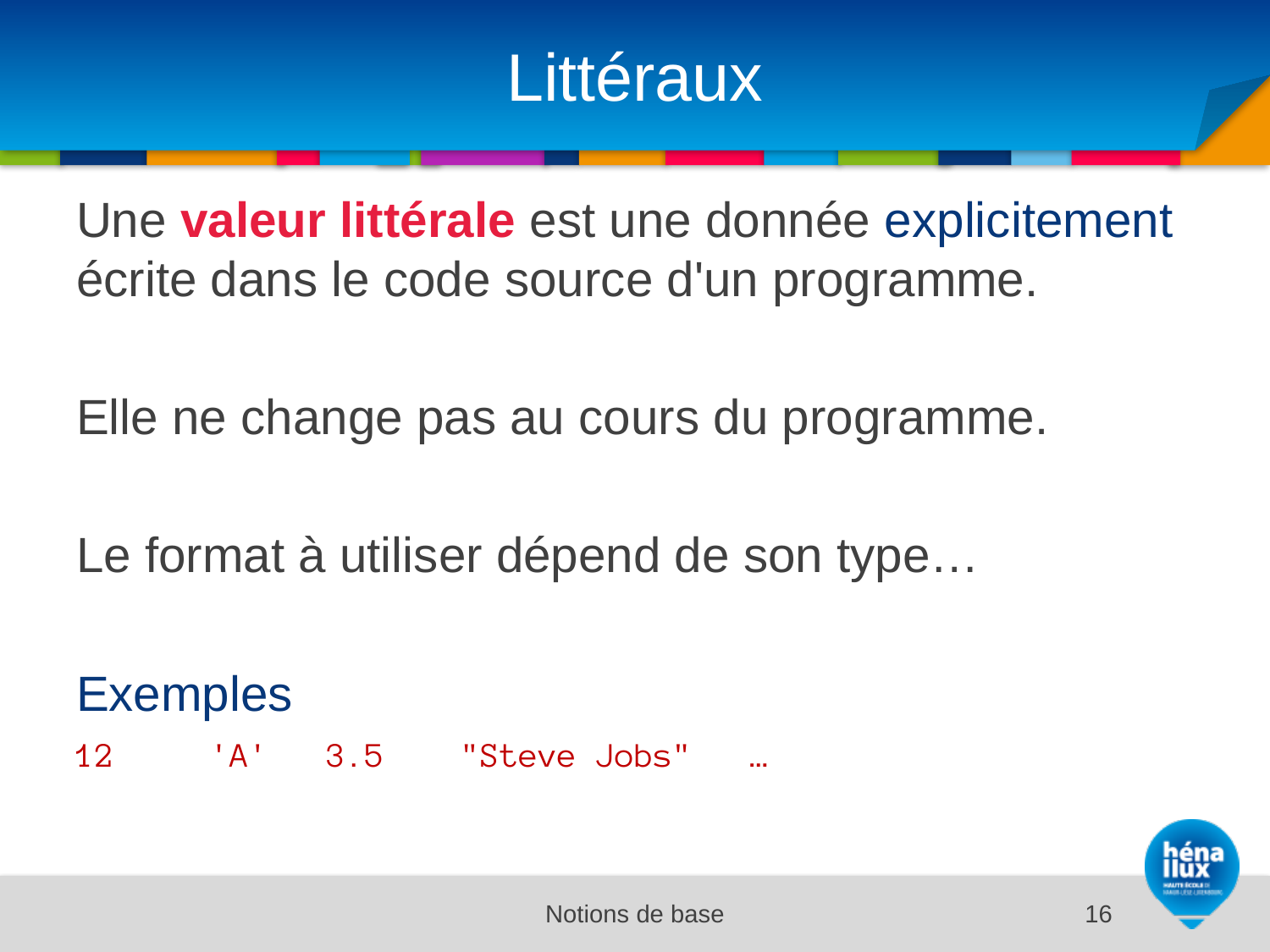

# Littéraux
Une valeur littérale est une donnée explicitement écrite dans le code source d'un programme.

Elle ne change pas au cours du programme.

Le format à utiliser dépend de son type…

Exemples
12     'A'   3.5    "Steve Jobs"   …

Notions de base
16